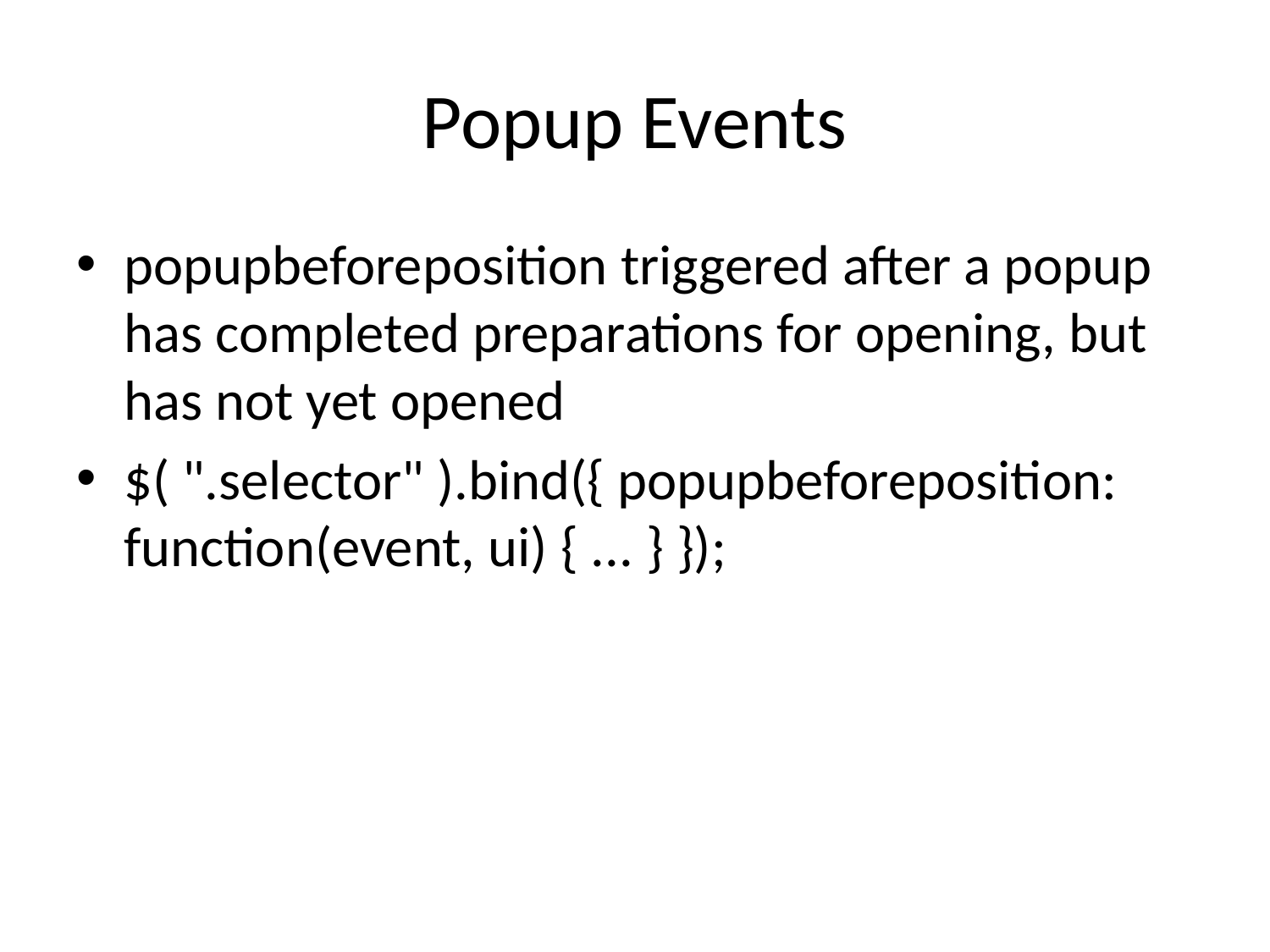

# Popup Events
popupbeforeposition triggered after a popup has completed preparations for opening, but has not yet opened
$( ".selector" ).bind({ popupbeforeposition: function(event, ui) { ... } });